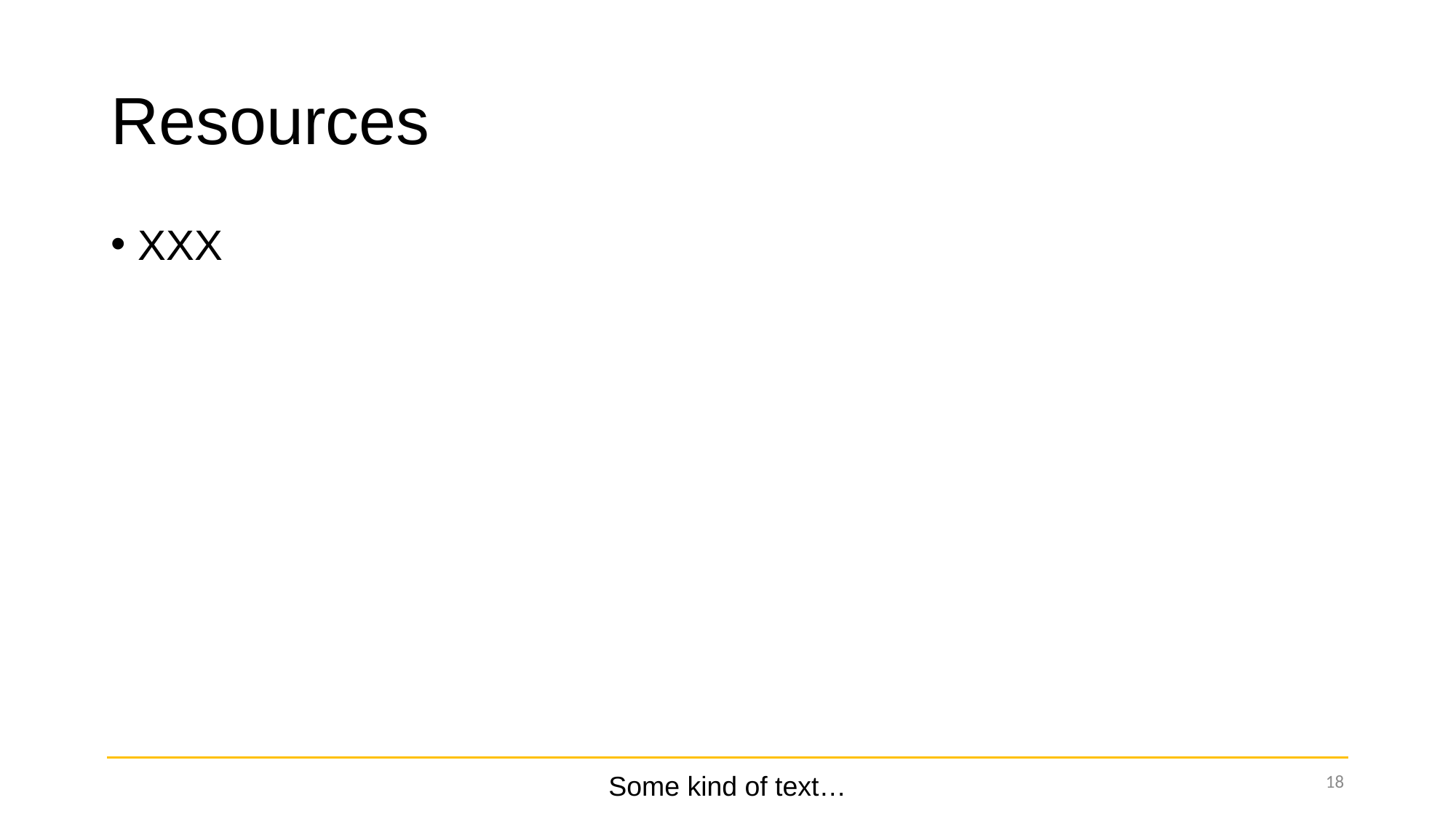

# Resources
XXX
18
Some kind of text…